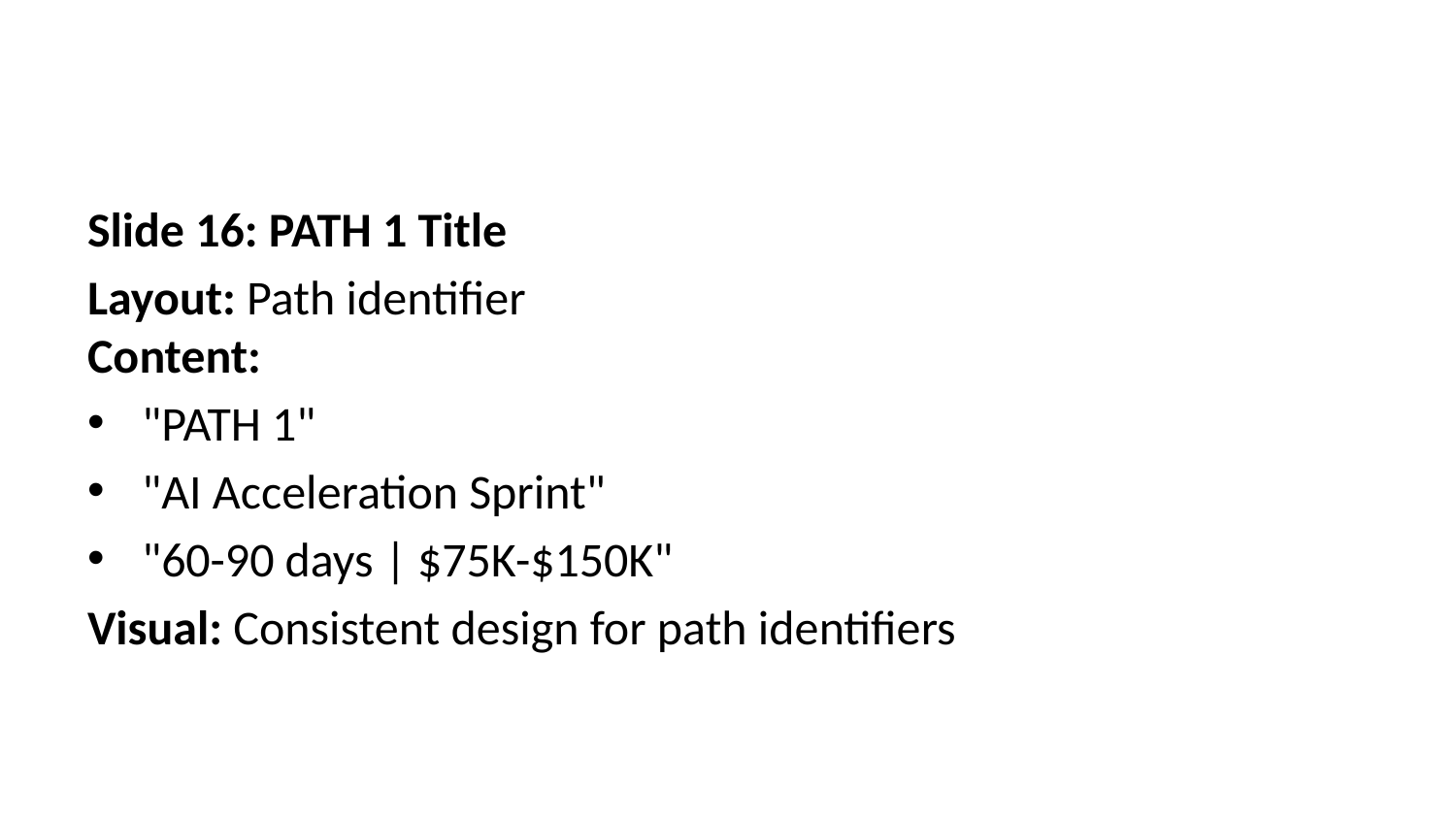

Slide 16: PATH 1 Title
Layout: Path identifier
Content:
"PATH 1"
"AI Acceleration Sprint"
"60-90 days | $75K-$150K"
Visual: Consistent design for path identifiers